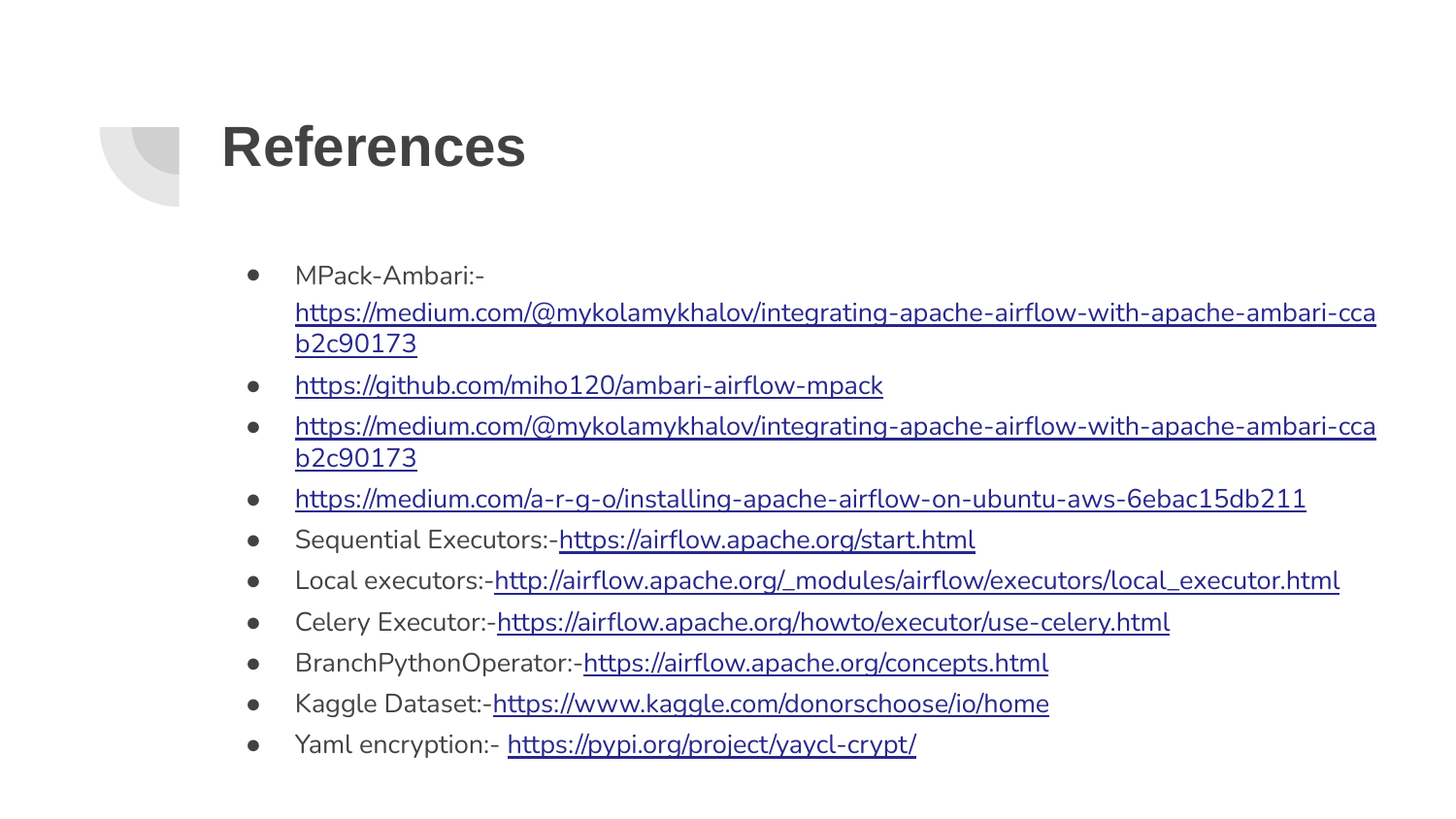

# References
MPack-Ambari:-https://medium.com/@mykolamykhalov/integrating-apache-airflow-with-apache-ambari-ccab2c90173
https://github.com/miho120/ambari-airflow-mpack
https://medium.com/@mykolamykhalov/integrating-apache-airflow-with-apache-ambari-ccab2c90173
https://medium.com/a-r-g-o/installing-apache-airflow-on-ubuntu-aws-6ebac15db211
Sequential Executors:-https://airflow.apache.org/start.html
Local executors:-http://airflow.apache.org/_modules/airflow/executors/local_executor.html
Celery Executor:-https://airflow.apache.org/howto/executor/use-celery.html
BranchPythonOperator:-https://airflow.apache.org/concepts.html
Kaggle Dataset:-https://www.kaggle.com/donorschoose/io/home
Yaml encryption:- https://pypi.org/project/yaycl-crypt/